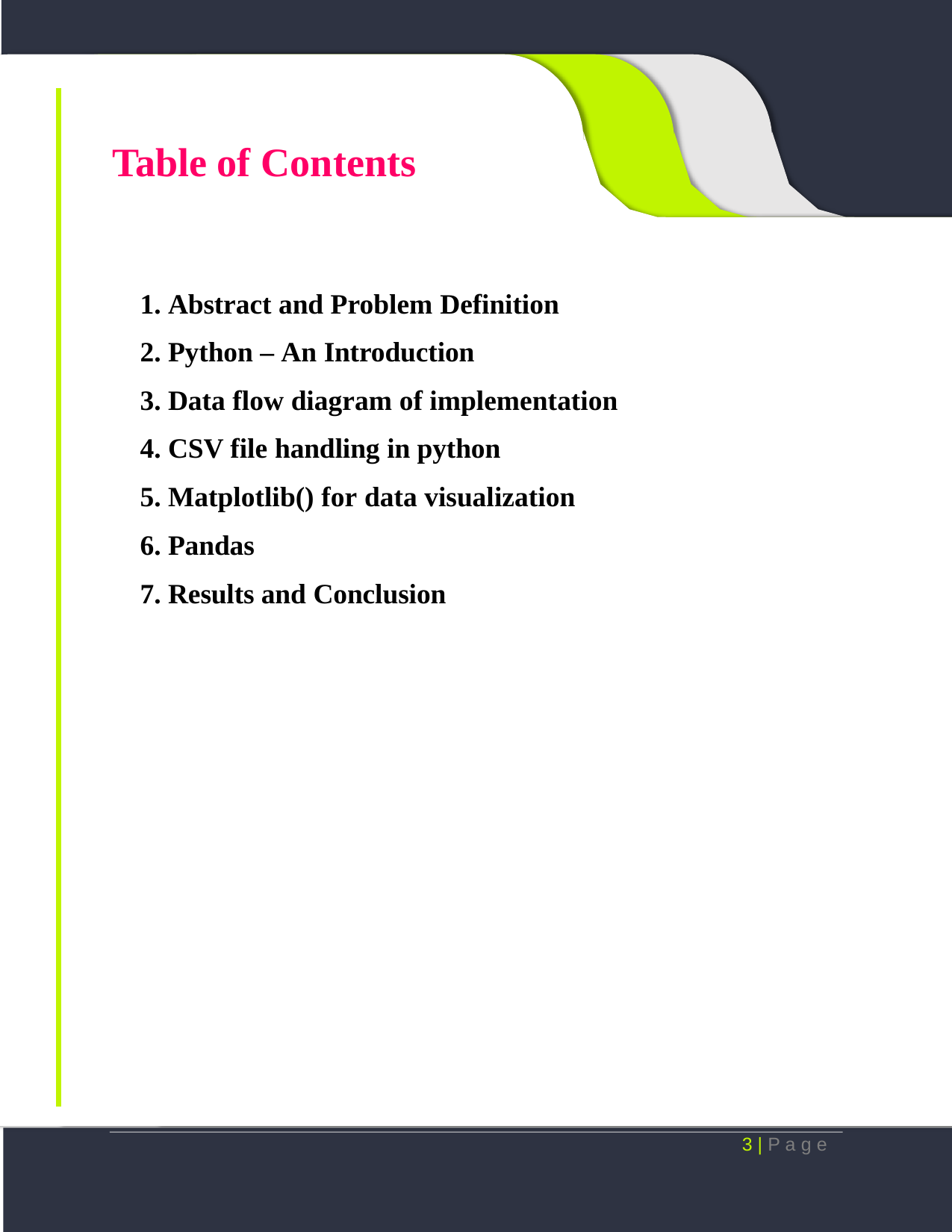

# Table of Contents
Abstract and Problem Definition
Python – An Introduction
Data flow diagram of implementation
CSV file handling in python
Matplotlib() for data visualization
Pandas
Results and Conclusion

3 | P a g e